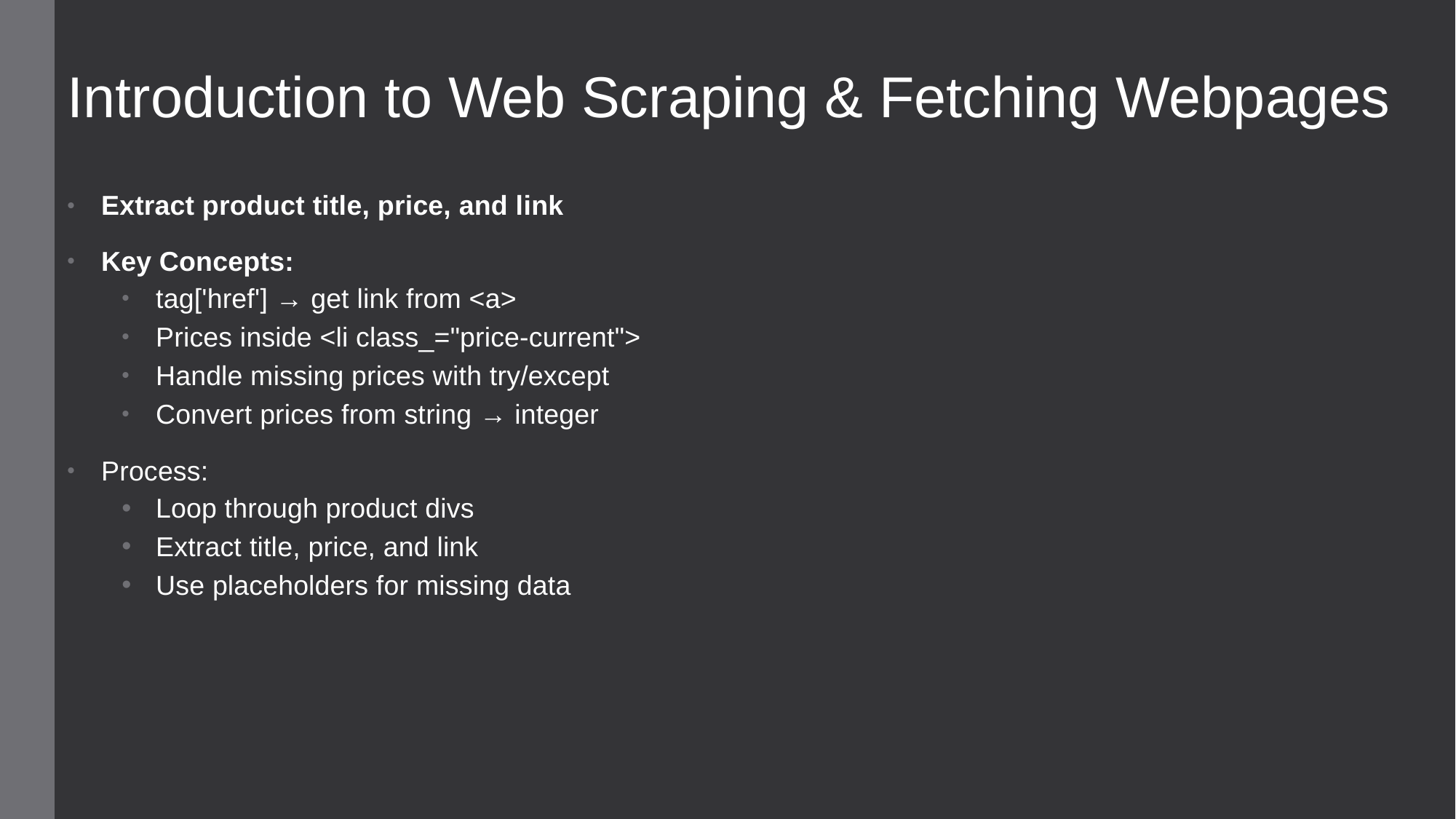

Introduction to Web Scraping & Fetching Webpages

Extract product title, price, and link
Key Concepts:
tag['href'] → get link from <a>
Prices inside <li class_="price-current">
Handle missing prices with try/except
Convert prices from string → integer
Process:
Loop through product divs
Extract title, price, and link
Use placeholders for missing data